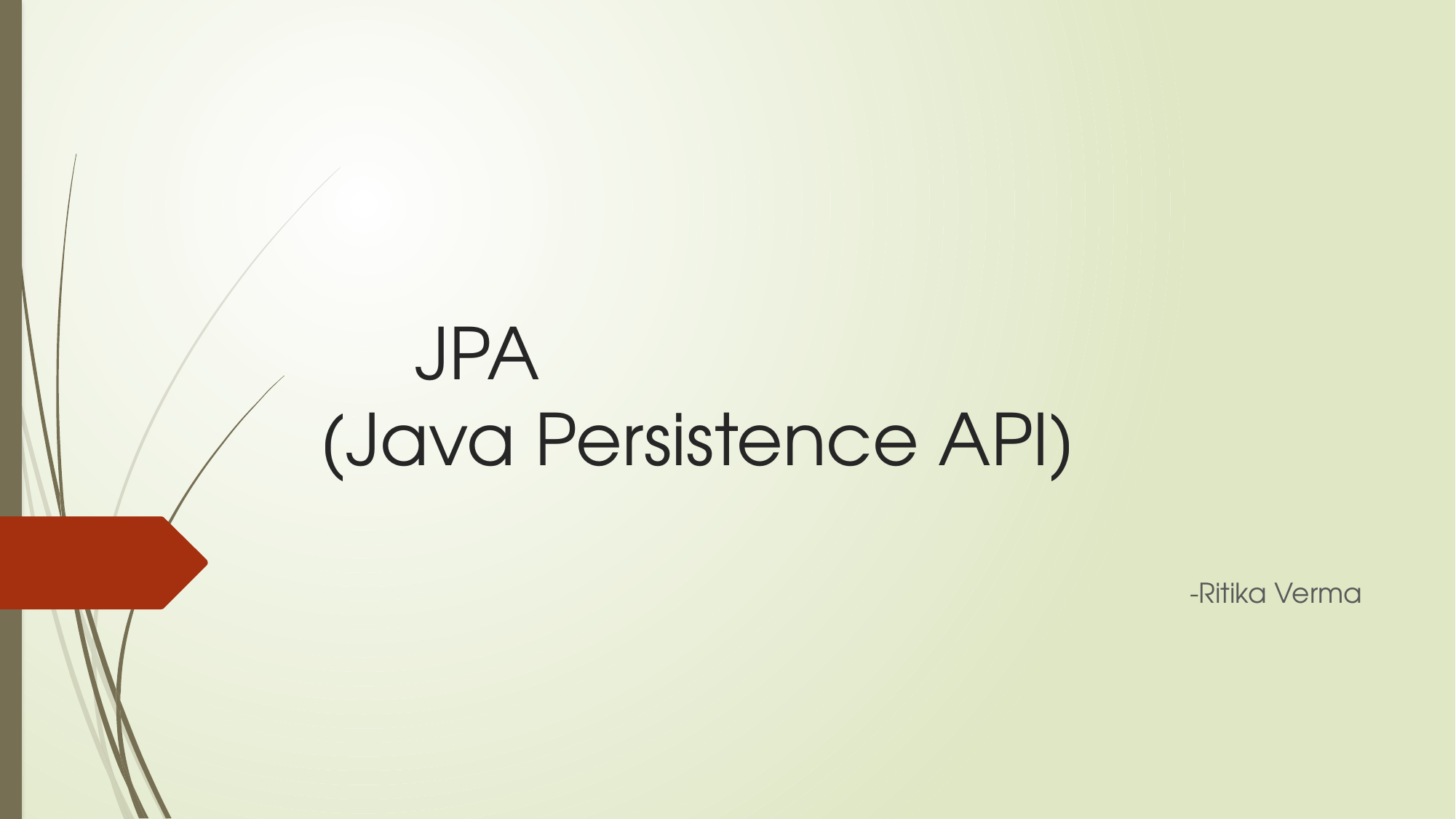

# JPA (Java Persistence API)
-Ritika Verma